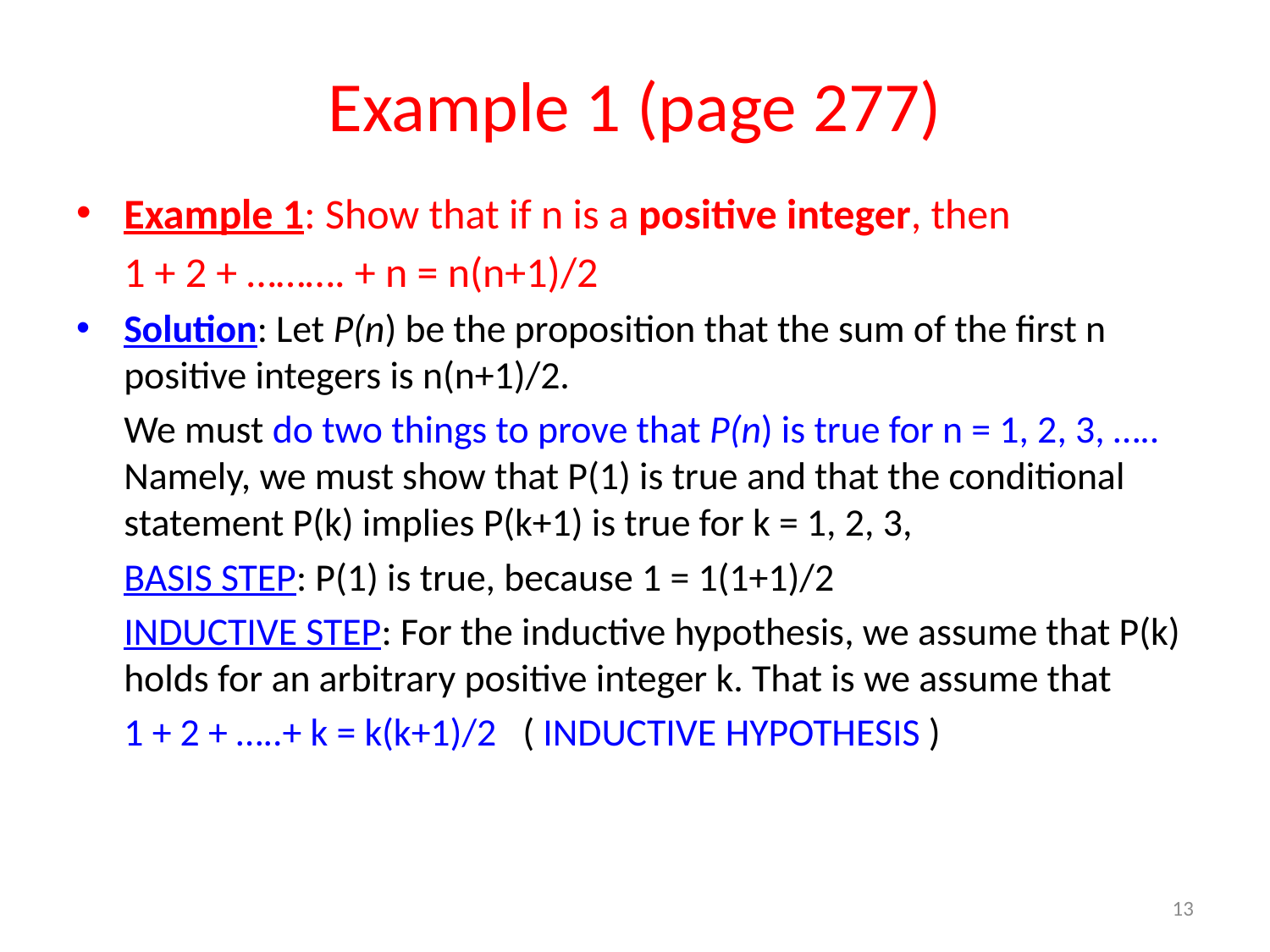

# Example 1 (page 277)
Example 1: Show that if n is a positive integer, then
	1 + 2 + ………. + n = n(n+1)/2
Solution: Let P(n) be the proposition that the sum of the first n positive integers is n(n+1)/2.
	We must do two things to prove that P(n) is true for n = 1, 2, 3, ….. Namely, we must show that P(1) is true and that the conditional statement P(k) implies P(k+1) is true for k = 1, 2, 3,
	BASIS STEP: P(1) is true, because 1 = 1(1+1)/2
	INDUCTIVE STEP: For the inductive hypothesis, we assume that P(k) holds for an arbitrary positive integer k. That is we assume that
	1 + 2 + …..+ k = k(k+1)/2   ( INDUCTIVE HYPOTHESIS )
13